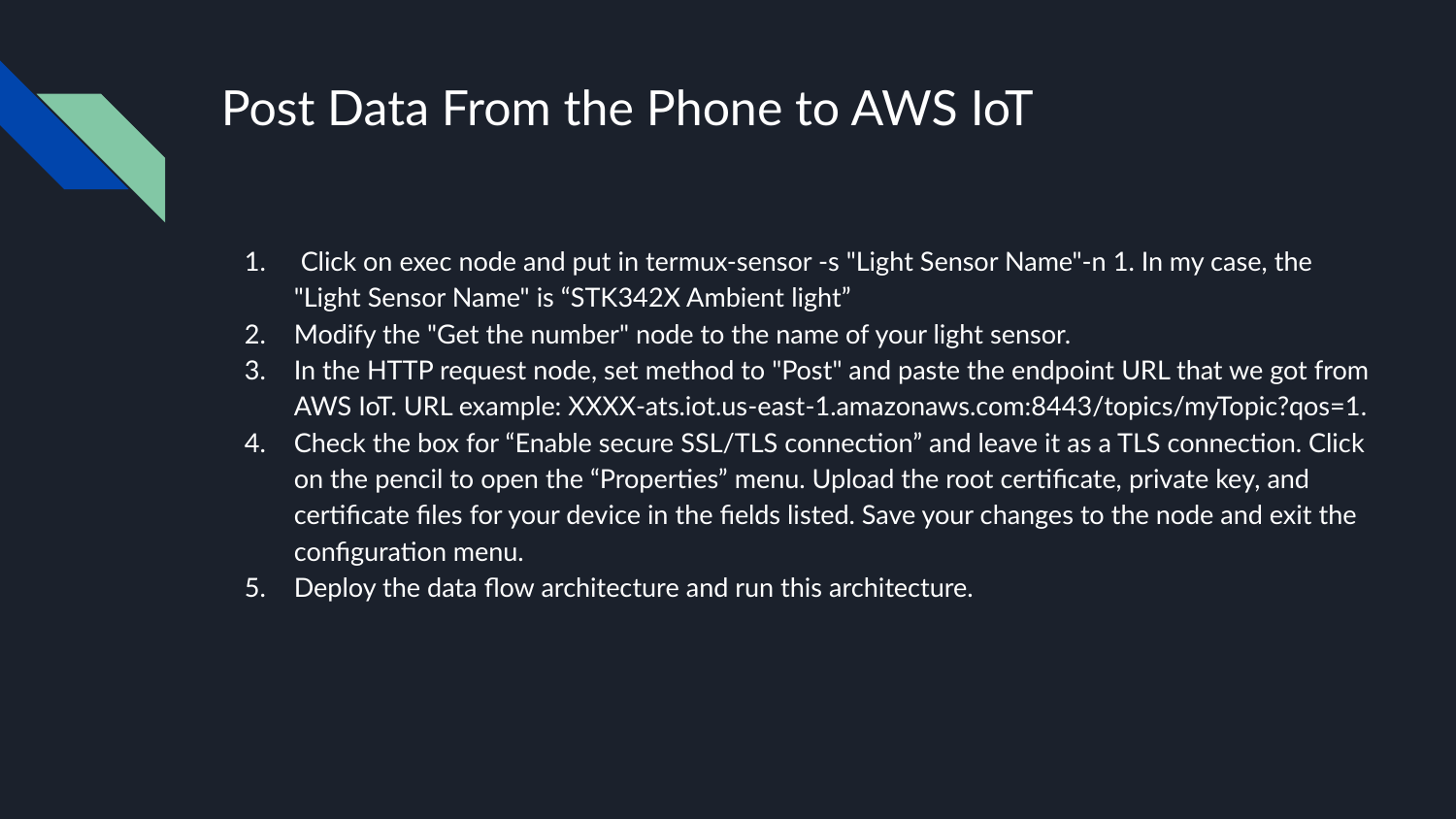

# Post Data From the Phone to AWS IoT

 Click on exec node and put in termux-sensor -s "Light Sensor Name"-n 1. In my case, the "Light Sensor Name" is “STK342X Ambient light”
Modify the "Get the number" node to the name of your light sensor.
In the HTTP request node, set method to "Post" and paste the endpoint URL that we got from AWS IoT. URL example: XXXX-ats.iot.us-east-1.amazonaws.com:8443/topics/myTopic?qos=1.
Check the box for “Enable secure SSL/TLS connection” and leave it as a TLS connection. Click on the pencil to open the “Properties” menu. Upload the root certificate, private key, and certificate files for your device in the fields listed. Save your changes to the node and exit the configuration menu.
Deploy the data flow architecture and run this architecture.